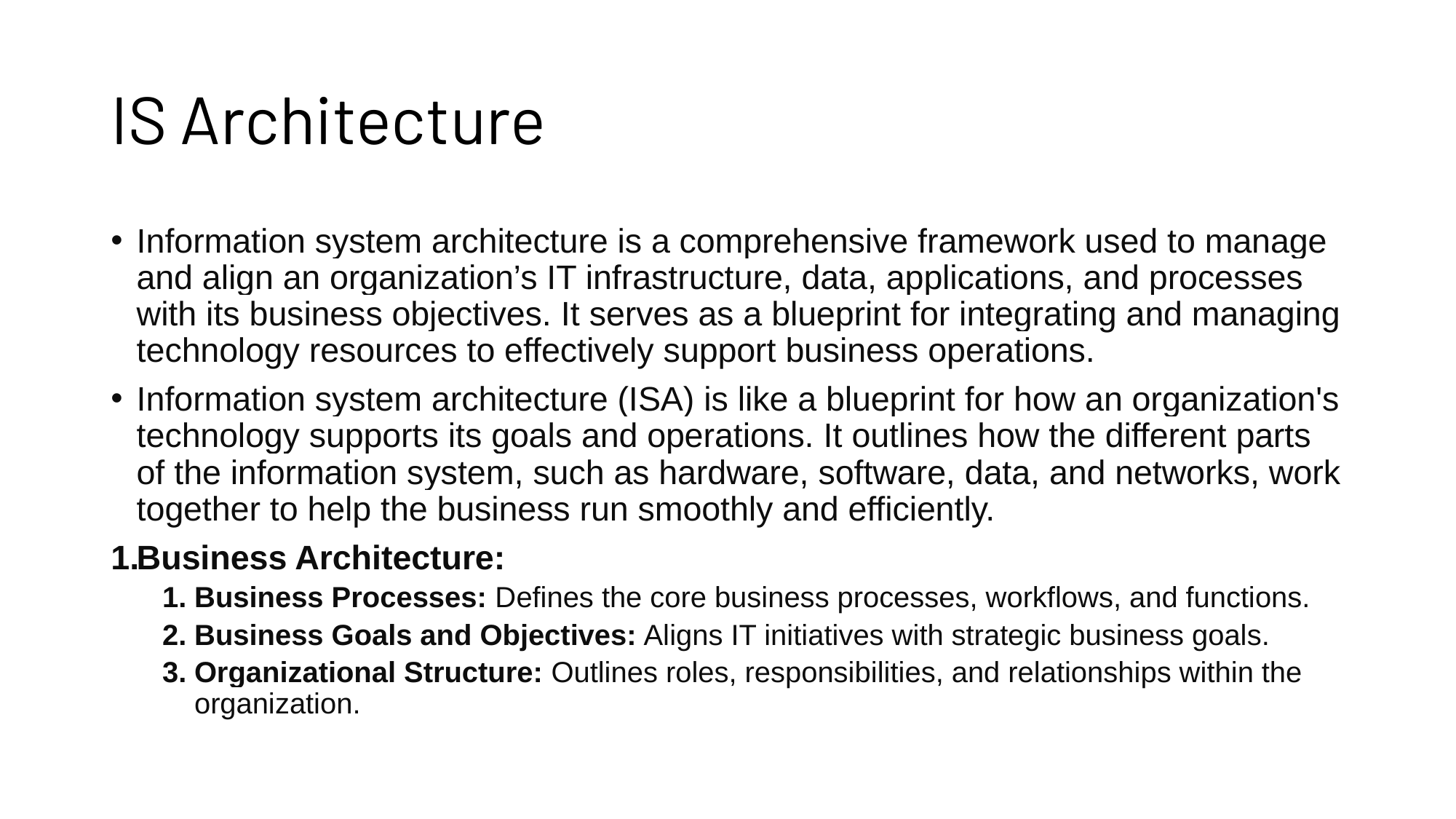

# IS Architecture
Information system architecture is a comprehensive framework used to manage and align an organization’s IT infrastructure, data, applications, and processes with its business objectives. It serves as a blueprint for integrating and managing technology resources to effectively support business operations.
Information system architecture (ISA) is like a blueprint for how an organization's technology supports its goals and operations. It outlines how the different parts of the information system, such as hardware, software, data, and networks, work together to help the business run smoothly and efficiently.
Business Architecture:
Business Processes: Defines the core business processes, workflows, and functions.
Business Goals and Objectives: Aligns IT initiatives with strategic business goals.
Organizational Structure: Outlines roles, responsibilities, and relationships within the organization.